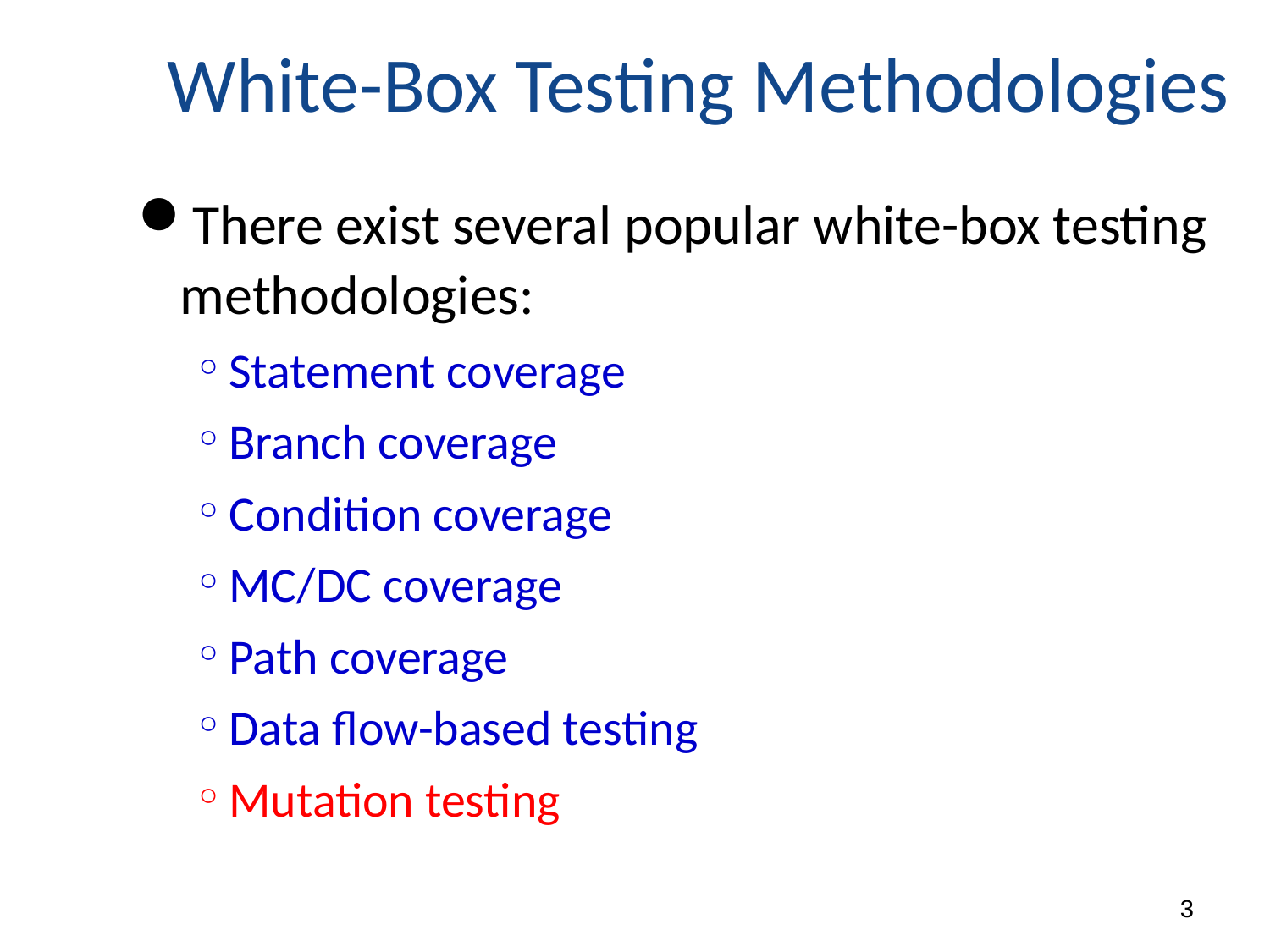

# White-Box Testing Methodologies
There exist several popular white-box testing methodologies:
Statement coverage
Branch coverage
Condition coverage
MC/DC coverage
Path coverage
Data flow-based testing
Mutation testing

3